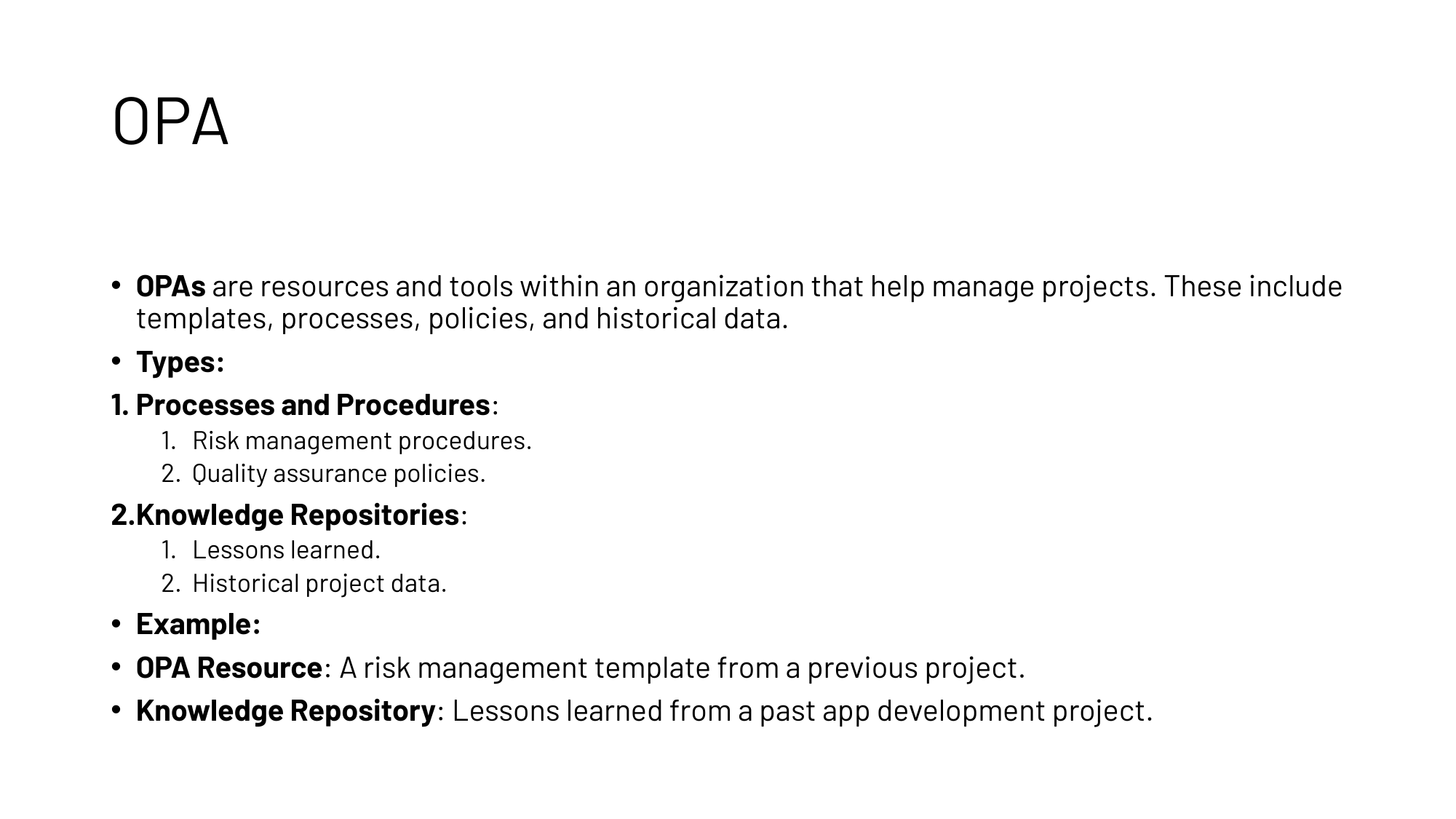

# OPA

OPAs are resources and tools within an organization that help manage projects. These include templates, processes, policies, and historical data.
Types:
Processes and Procedures:
Risk management procedures.
Quality assurance policies.
Knowledge Repositories:
Lessons learned.
Historical project data.
Example:
OPA Resource: A risk management template from a previous project.
Knowledge Repository: Lessons learned from a past app development project.